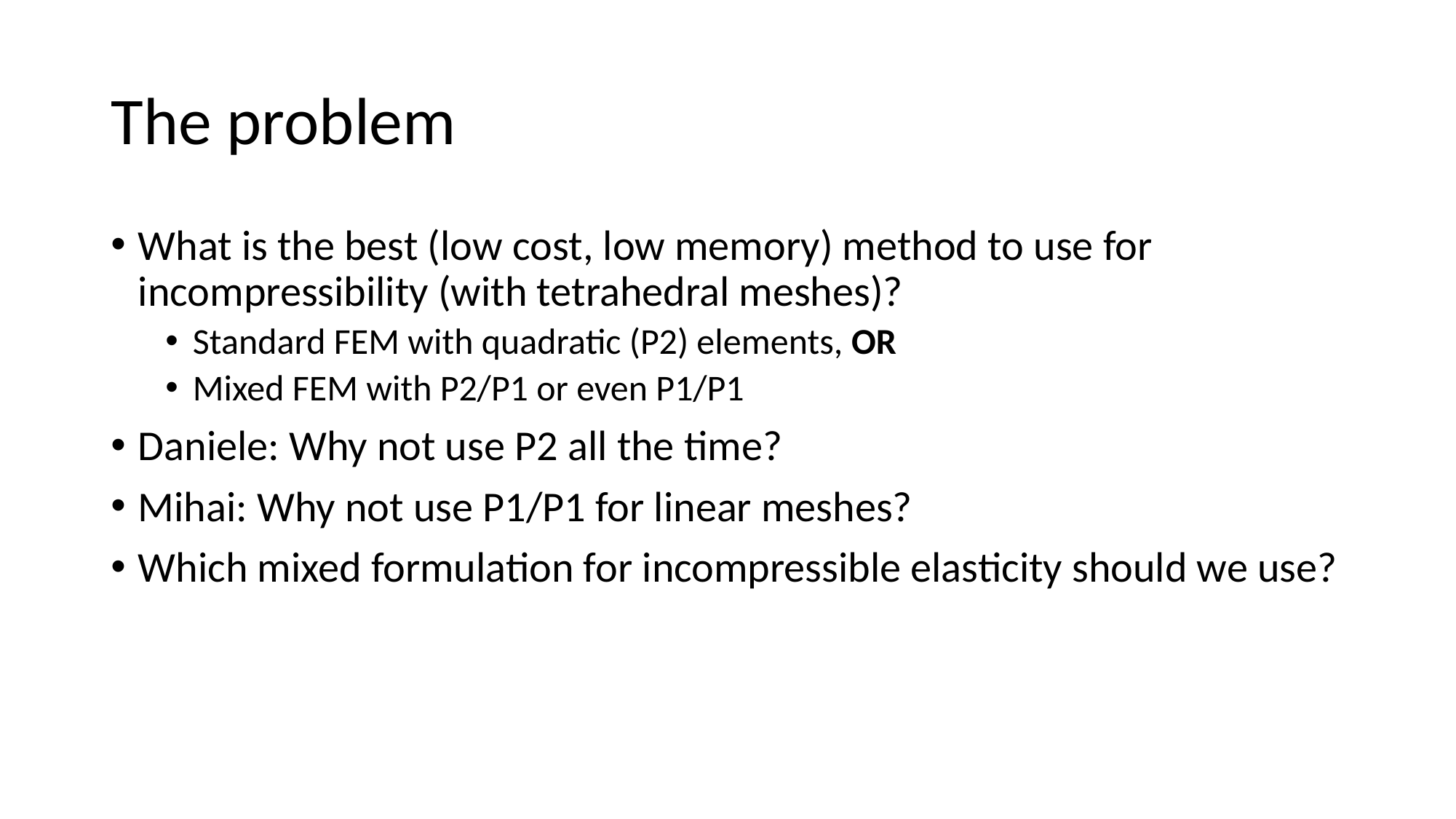

# The problem
What is the best (low cost, low memory) method to use for incompressibility (with tetrahedral meshes)?
Standard FEM with quadratic (P2) elements, OR
Mixed FEM with P2/P1 or even P1/P1
Daniele: Why not use P2 all the time?
Mihai: Why not use P1/P1 for linear meshes?
Which mixed formulation for incompressible elasticity should we use?